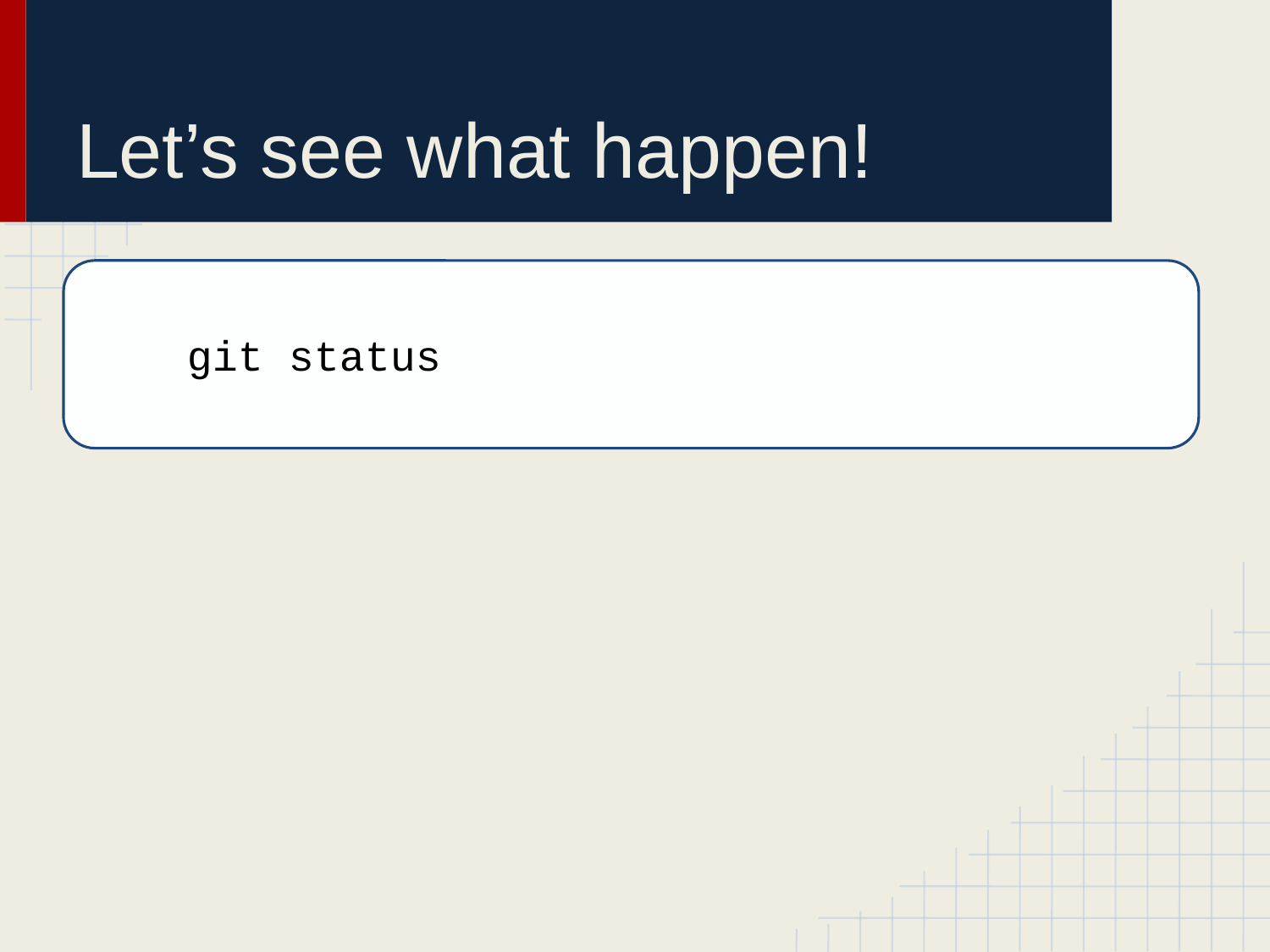

# Let’s see what happen!
    git status